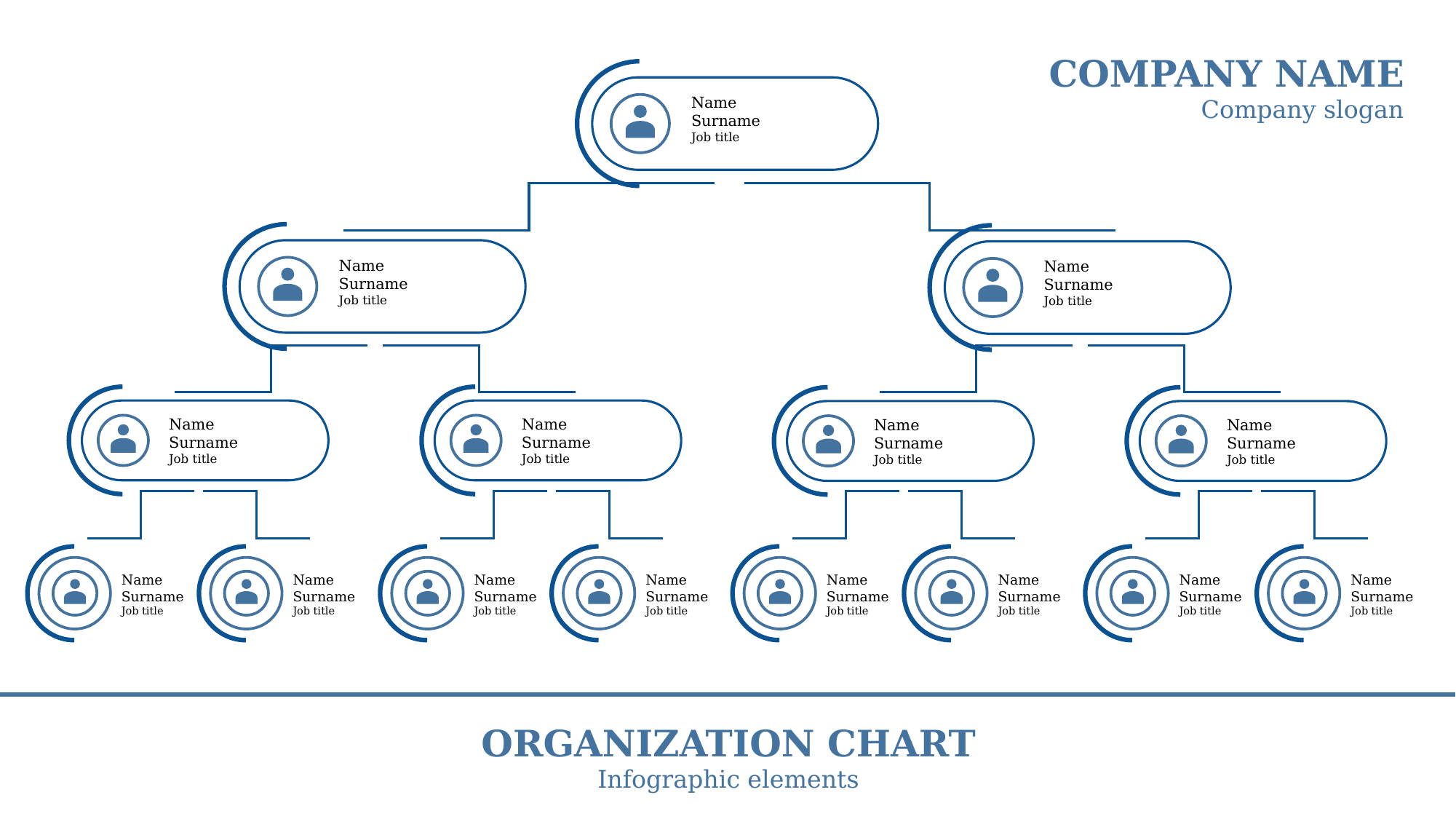

ORGANIZATION CHART
Infographic elements
COMPANY NAME
Company slogan

Name
Surname
Job title

Name
Surname
Job title

Name
Surname
Job title

Name
Surname
Job title

Name
Surname
Job title

Name
Surname
Job title

Name
Surname
Job title

Name
Surname
Job title

Name
Surname
Job title

Name
Surname
Job title

Name
Surname
Job title

Name
Surname
Job title

Name
Surname
Job title

Name
Surname
Job title

Name
Surname
Job title